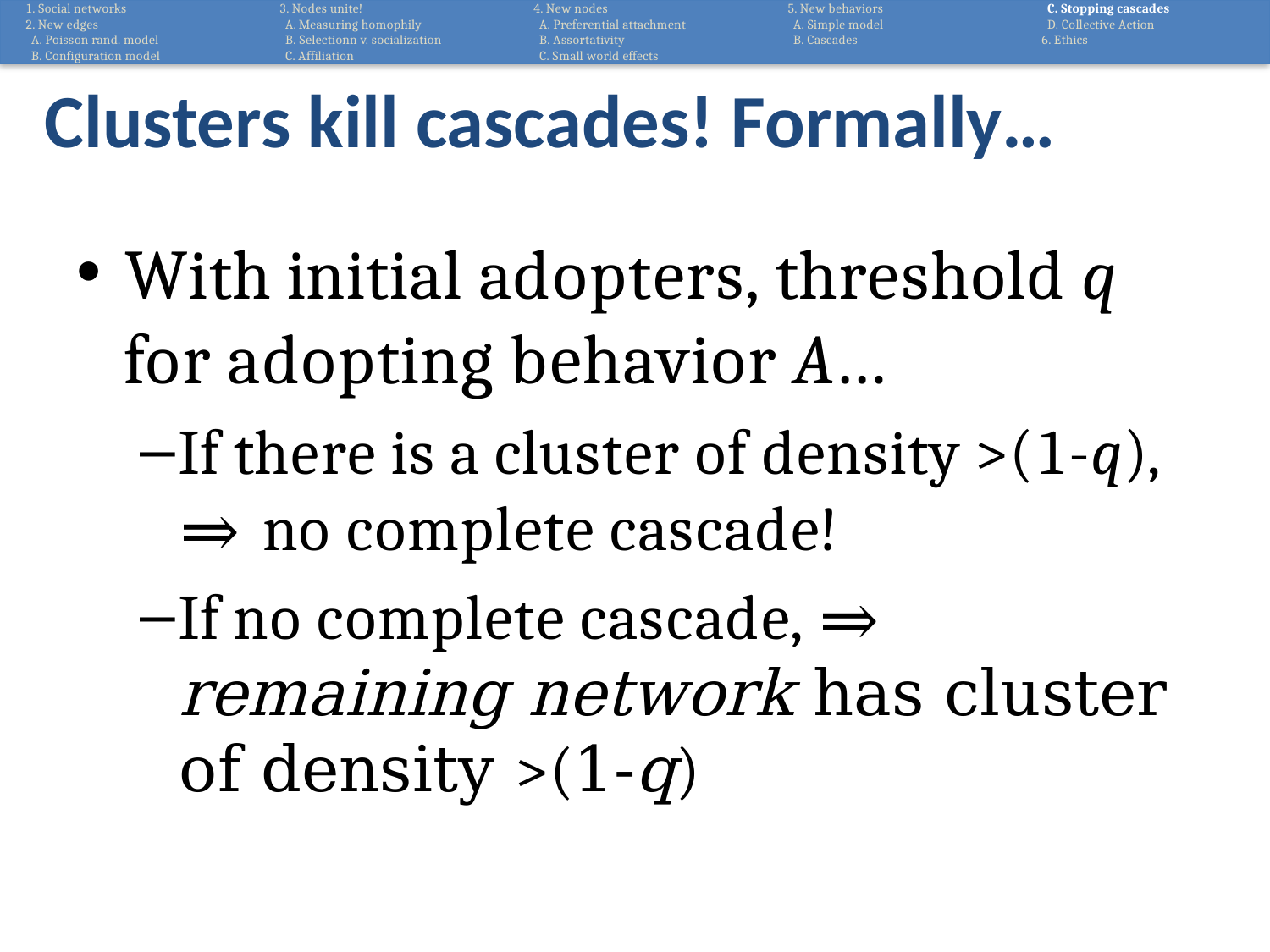

1. Social networks
2. New edges
  A. Poisson rand. model
  B. Configuration model
3. Nodes unite!
  A. Measuring homophily
  B. Selectionn v. socialization
  C. Affiliation
4. New nodes
  A. Preferential attachment
  B. Assortativity
  C. Small world effects
5. New behaviors
  A. Simple model
  B. Cascades

  C. Stopping cascades
  D. Collective Action
6. Ethics
# Clusters kill cascades! Formally…
With initial adopters, threshold q for adopting behavior A…
If there is a cluster of density >(1-q), ⇒ no complete cascade!
If no complete cascade, ⇒ remaining network has cluster of density >(1-q)